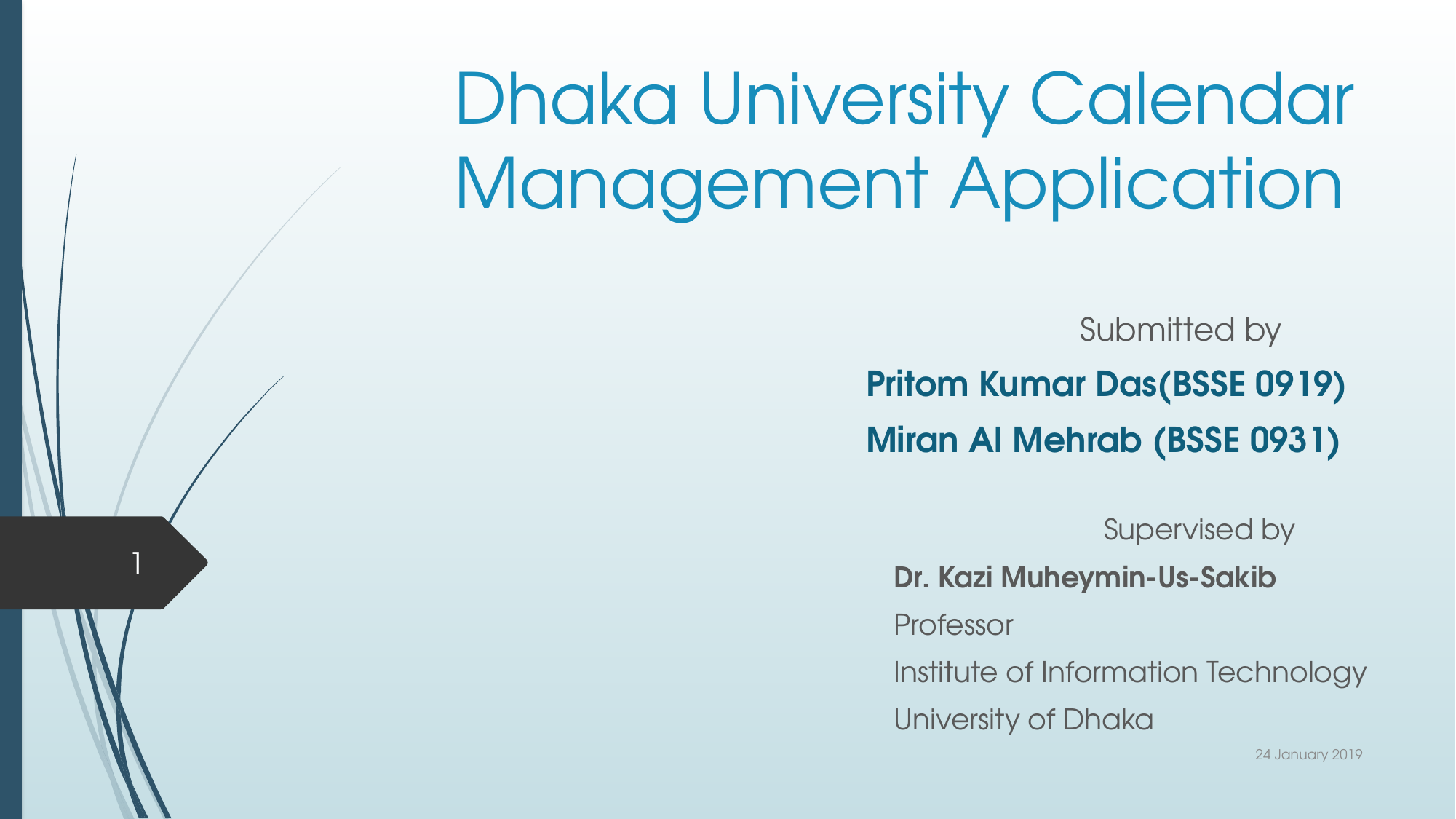

# Dhaka University Calendar Management Application
	Submitted by
Pritom Kumar Das(BSSE 0919)
Miran Al Mehrab (BSSE 0931)

	Supervised by
Dr. Kazi Muheymin-Us-Sakib
Professor
Institute of Information Technology
University of Dhaka

1
24 January 2019